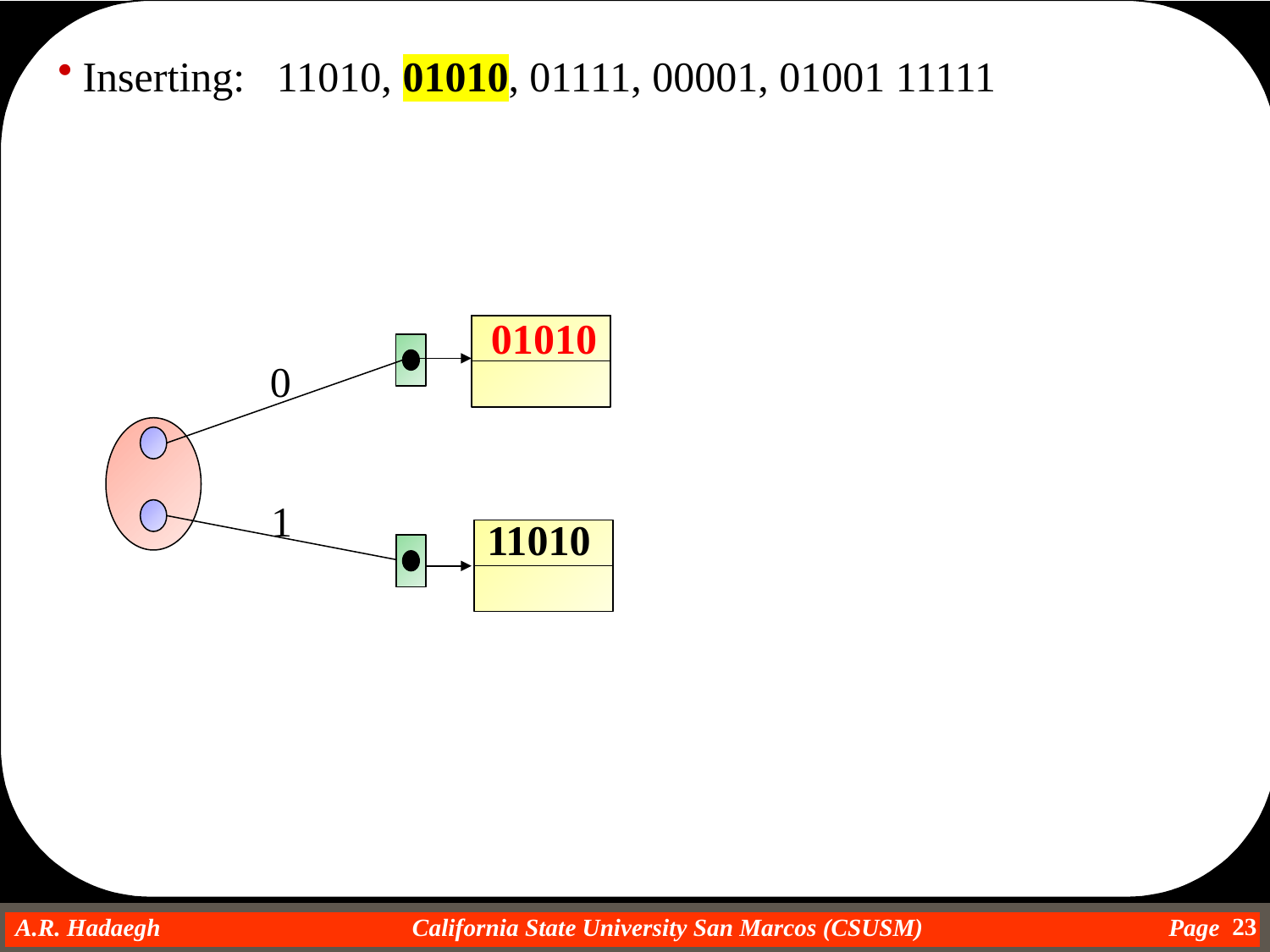

Inserting:   11010, 01010, 01111, 00001, 01001 11111
01010

0

1
11010

23